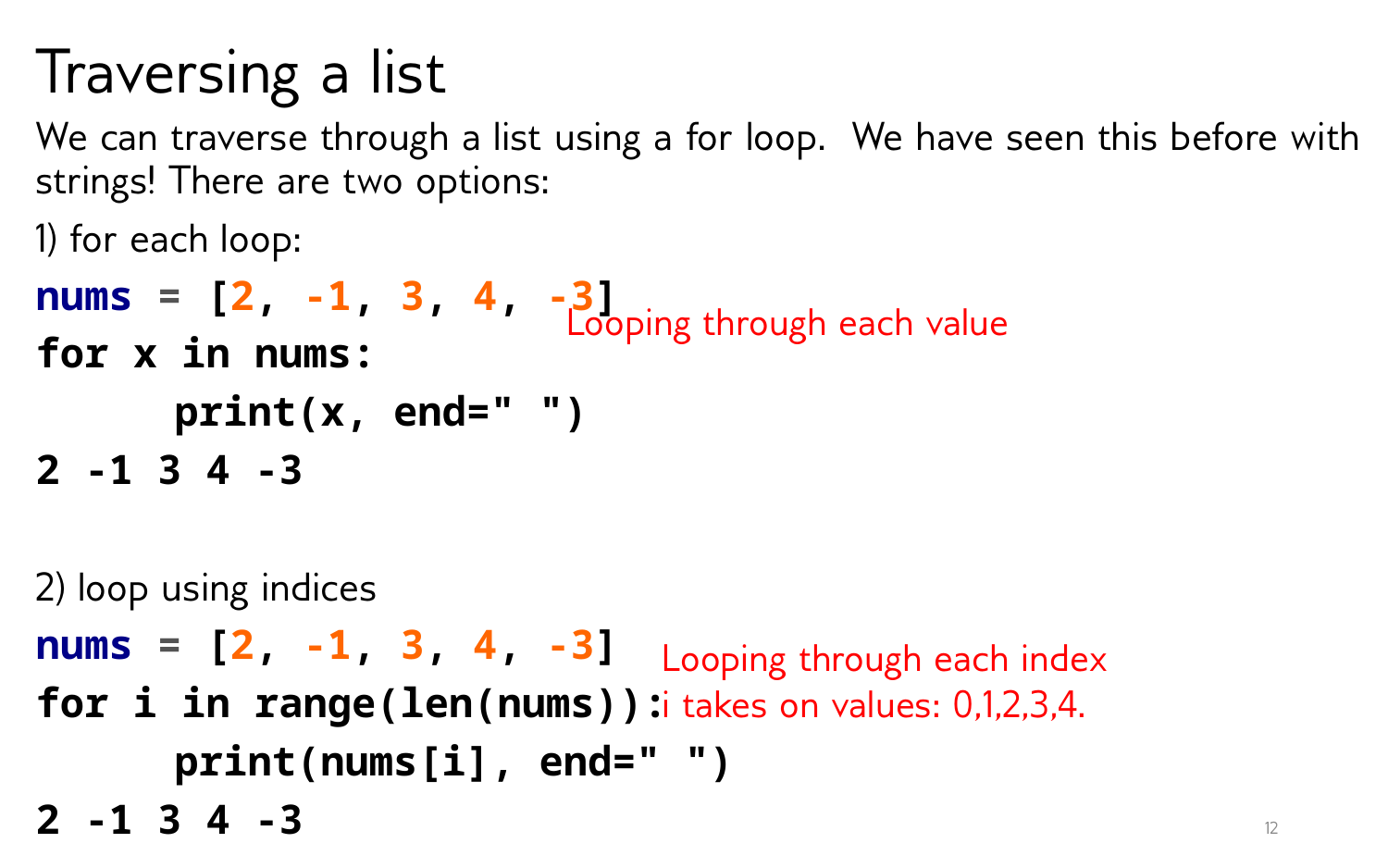

# Traversing a list
We can traverse through a list using a for loop.  We have seen this before with strings! There are two options:
1) for each loop:
nums = [2, -1, 3, 4, -3]
for x in nums:
	print(x, end=" ")
2 -1 3 4 -3

2) loop using indices
nums = [2, -1, 3, 4, -3]
for i in range(len(nums)):
	print(nums[i], end=" ")
2 -1 3 4 -3

Looping through each value
Looping through each index
i takes on values: 0,1,2,3,4.
12